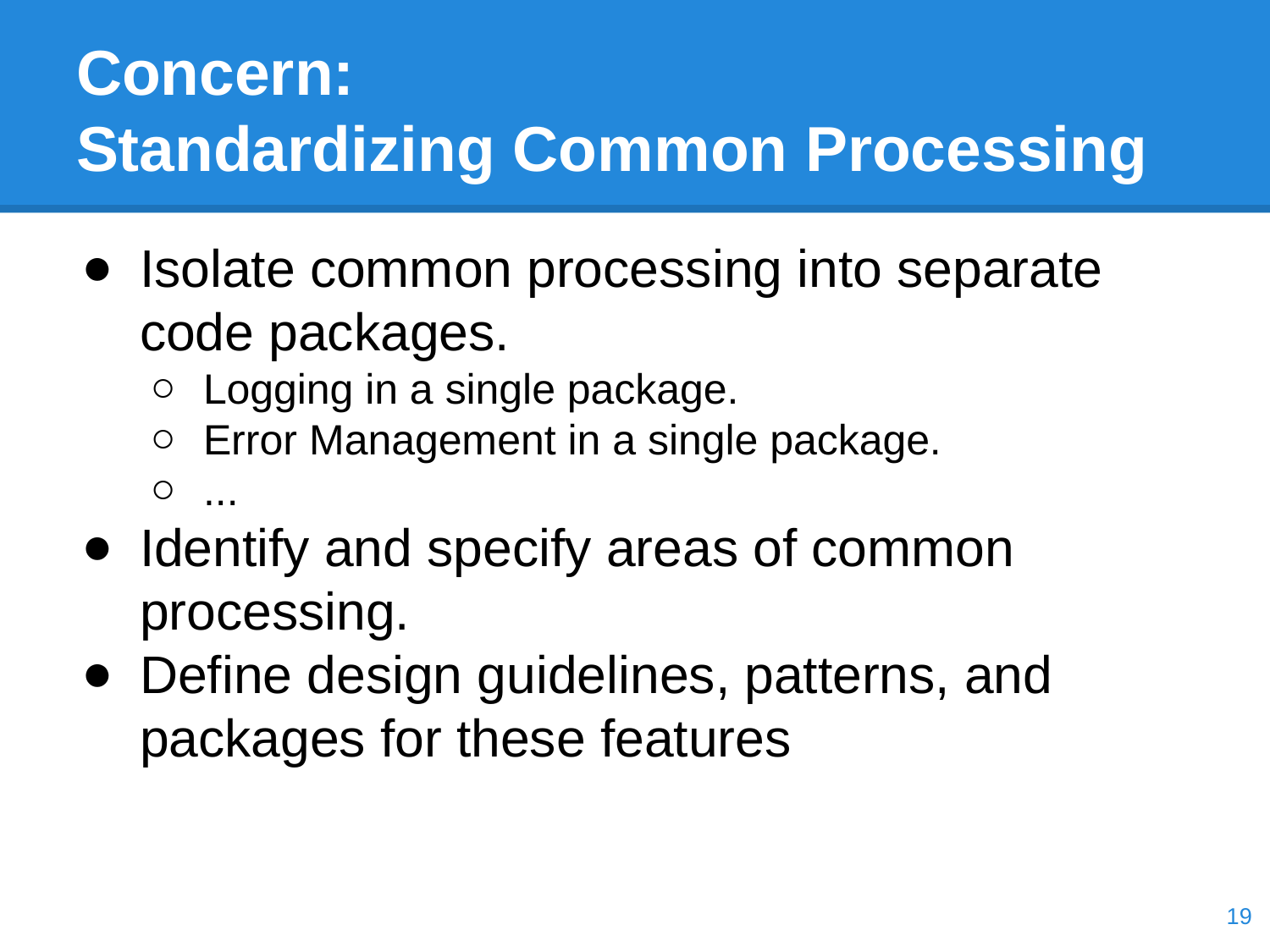

# Concern:
Standardizing Common Processing
Isolate common processing into separate code packages.
Logging in a single package.
Error Management in a single package.
...
Identify and specify areas of common processing.
Define design guidelines, patterns, and packages for these features
19